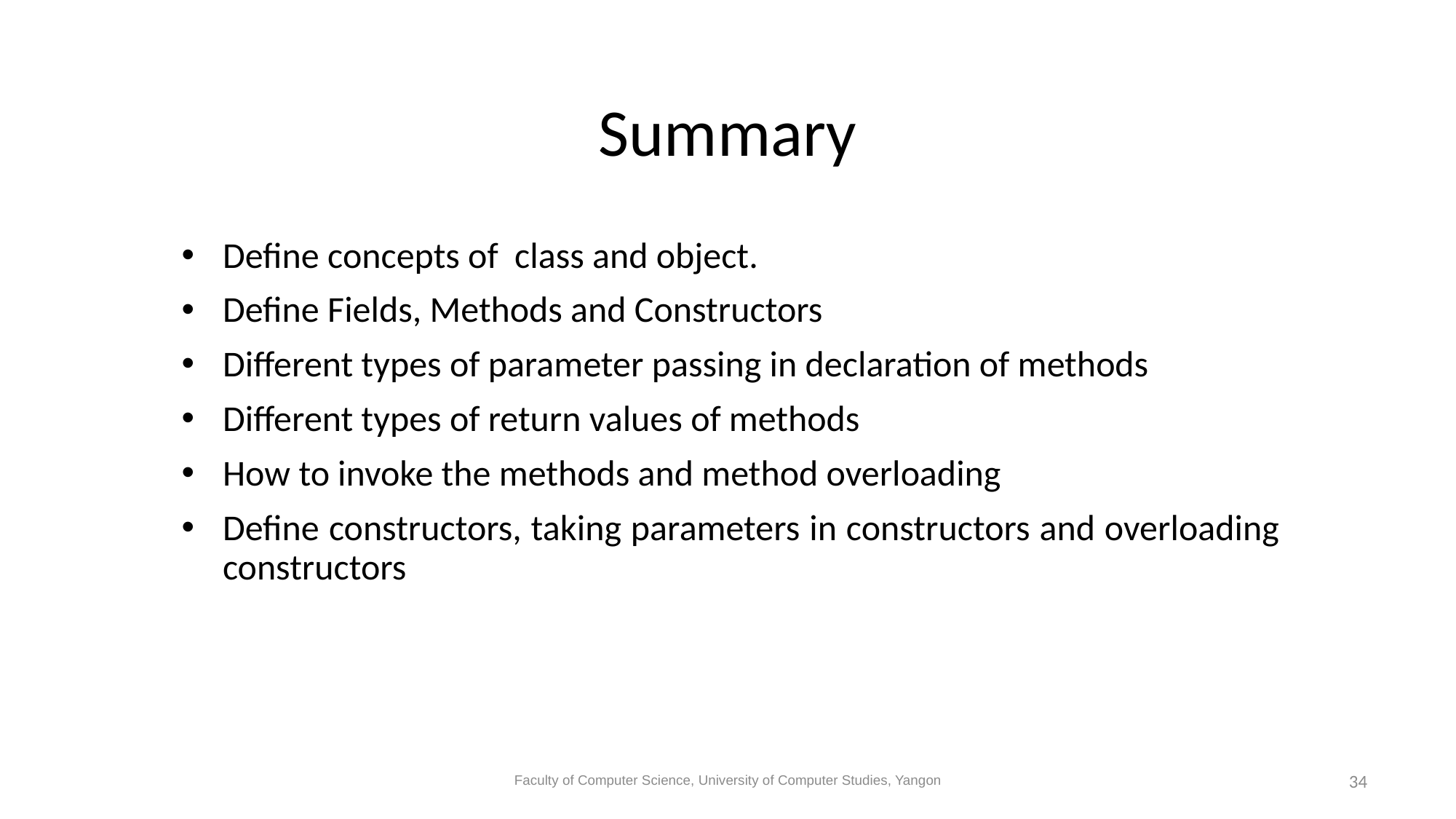

# Summary
Define concepts of  class and object.
Define Fields, Methods and Constructors
Different types of parameter passing in declaration of methods
Different types of return values of methods
How to invoke the methods and method overloading
Define constructors, taking parameters in constructors and overloading constructors
Faculty of Computer Science, University of Computer Studies, Yangon
34